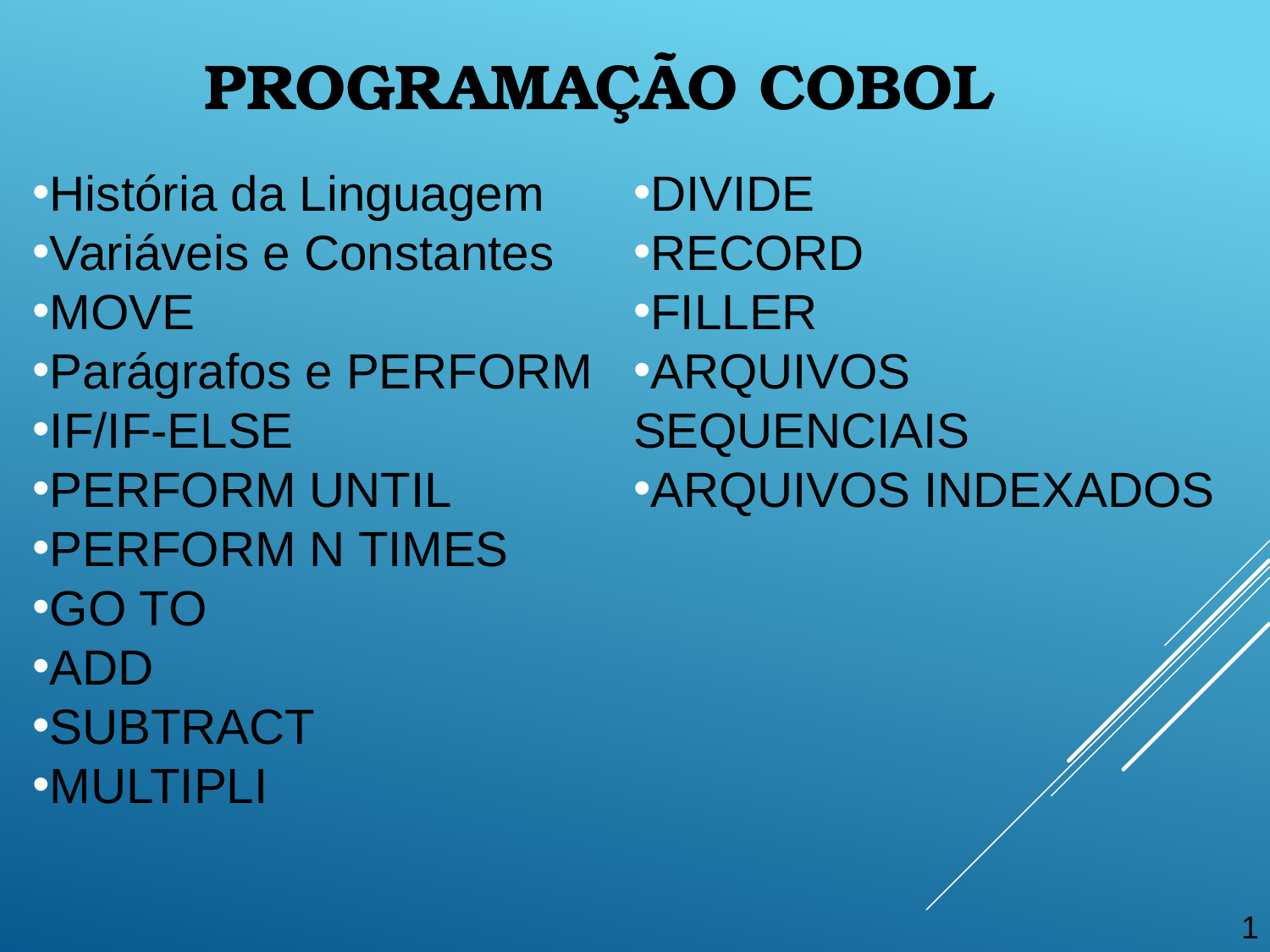

Programação cobol
História da Linguagem
Variáveis e Constantes
MOVE
Parágrafos e PERFORM
IF/IF-ELSE
PERFORM UNTIL
PERFORM N TIMES
GO TO
ADD
SUBTRACT
MULTIPLI
DIVIDE
RECORD
FILLER
ARQUIVOS SEQUENCIAIS
ARQUIVOS INDEXADOS

1